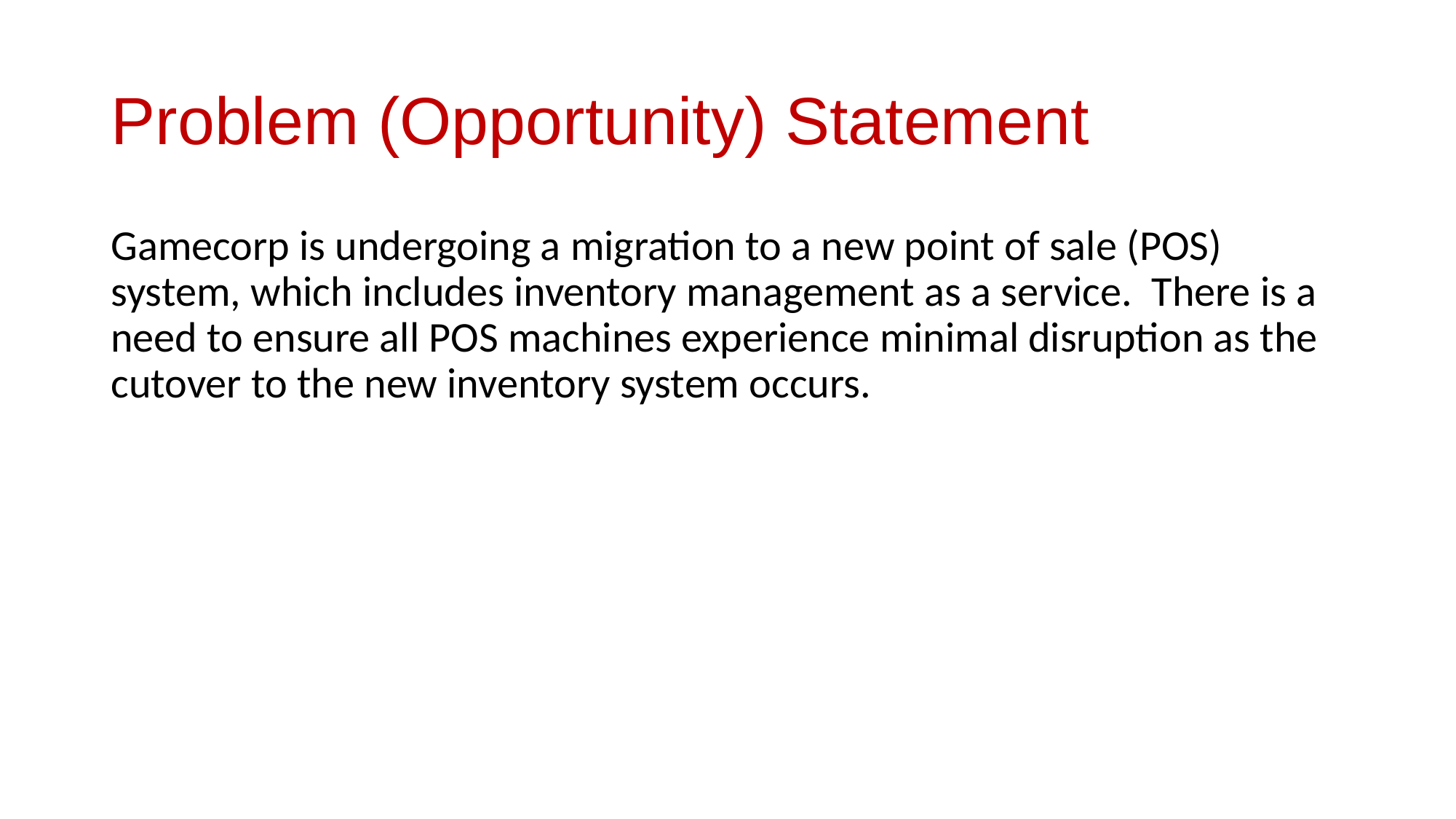

# Problem (Opportunity) Statement
Gamecorp is undergoing a migration to a new point of sale (POS) system, which includes inventory management as a service.  There is a need to ensure all POS machines experience minimal disruption as the cutover to the new inventory system occurs.